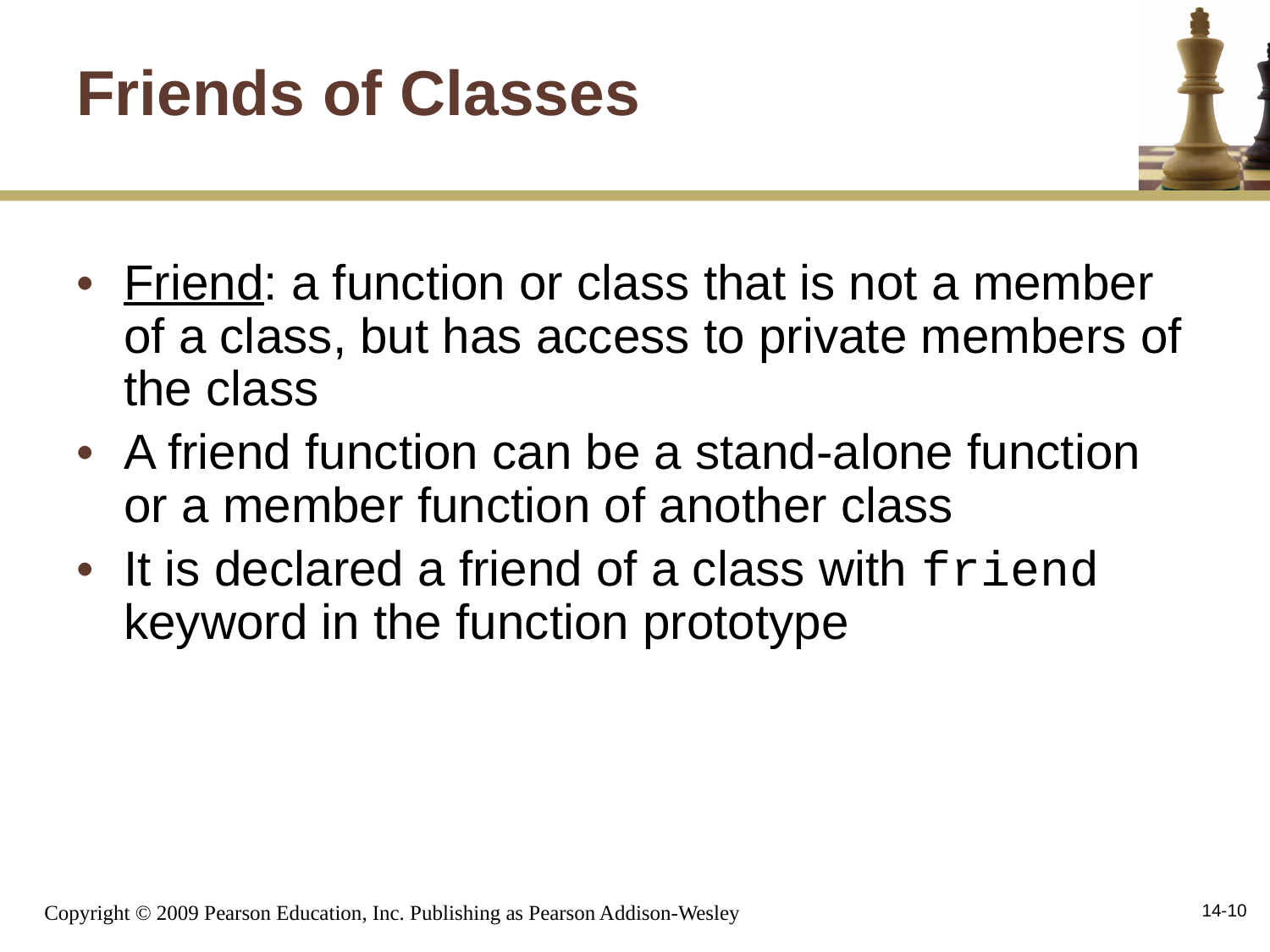

# Friends of Classes
Friend: a function or class that is not a member of a class, but has access to private members of the class
A friend function can be a stand-alone function or a member function of another class
It is declared a friend of a class with friend keyword in the function prototype
14-10